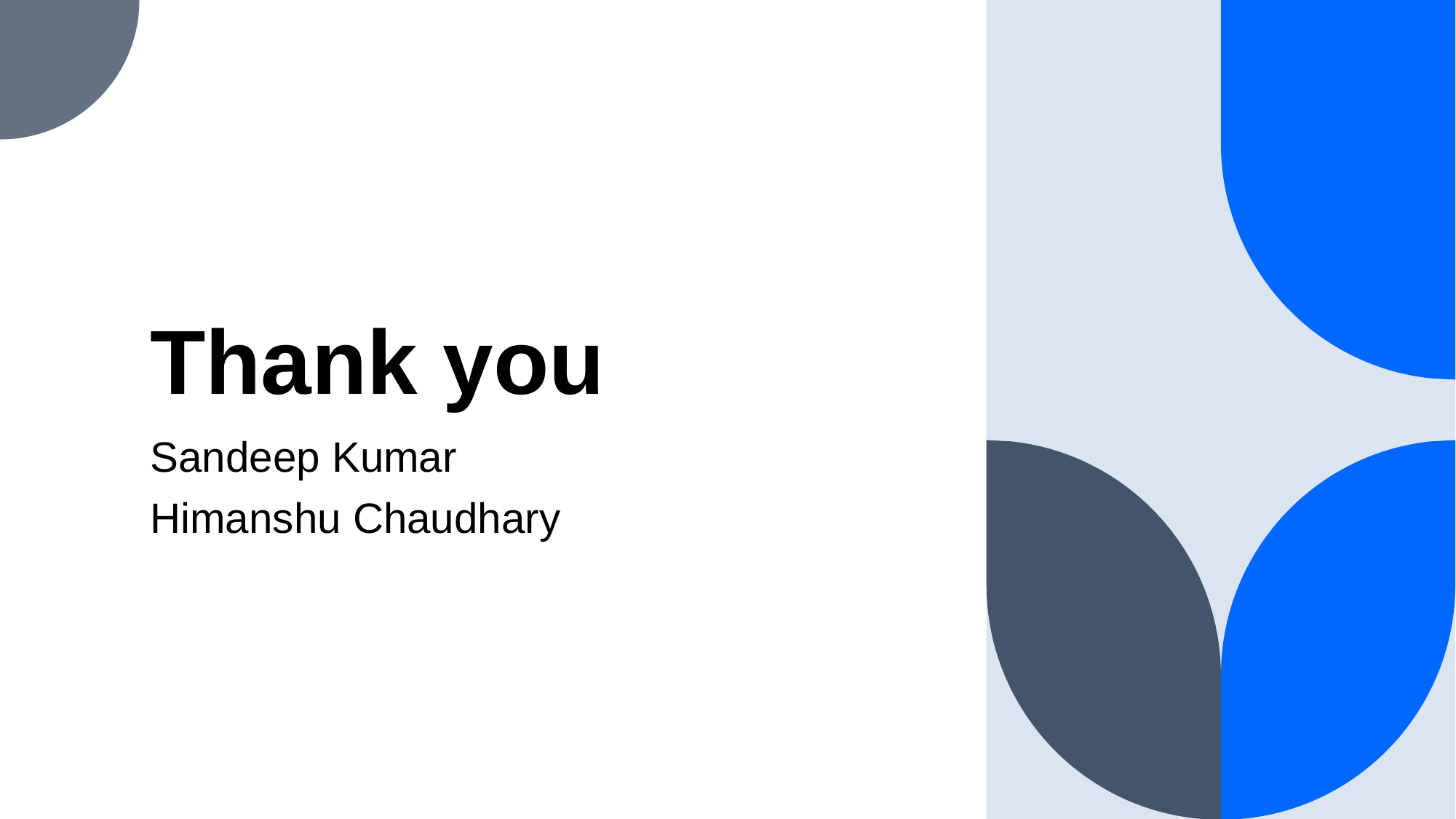

# Thank you
Sandeep Kumar
Himanshu Chaudhary